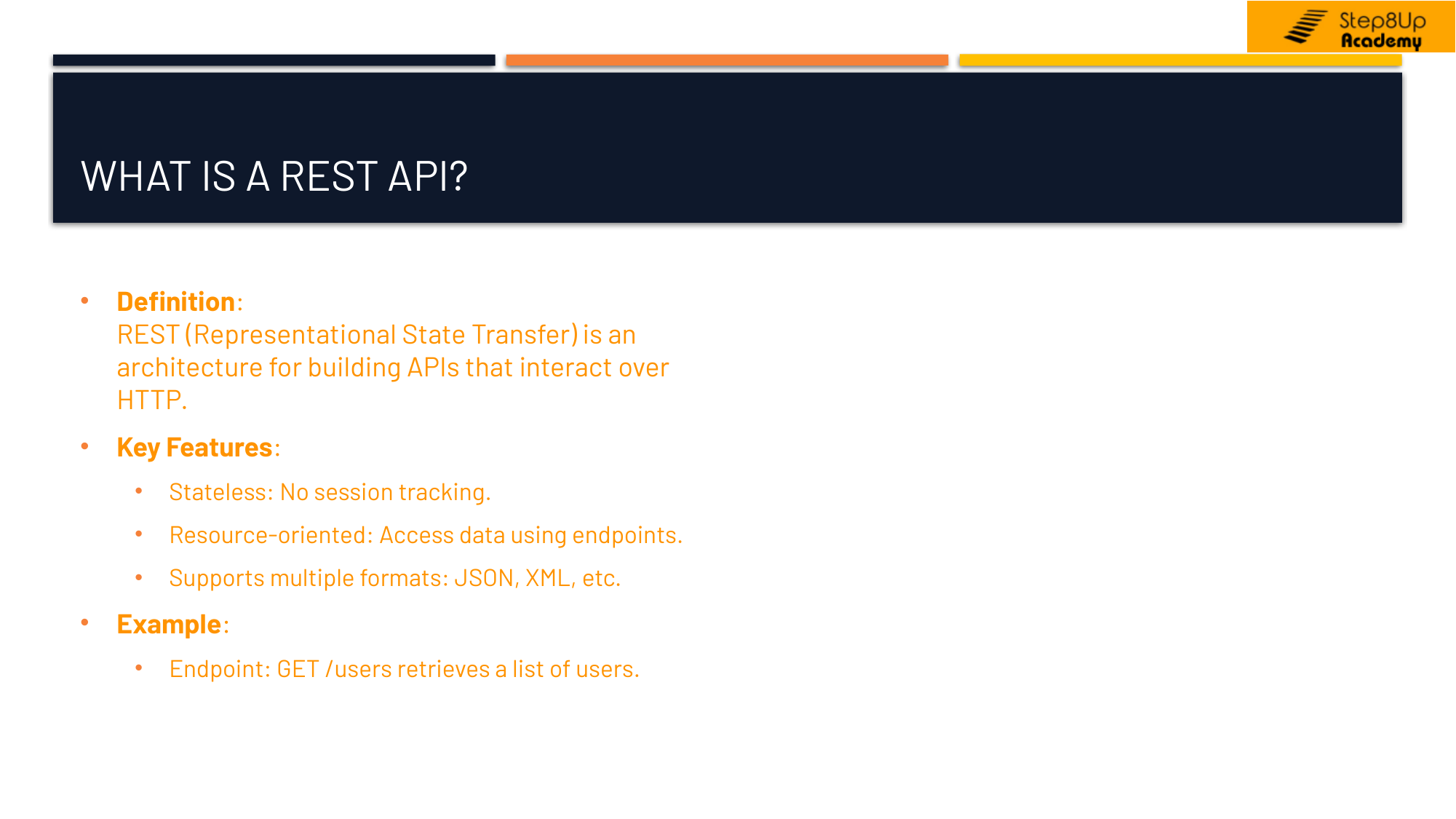

# What is a REST API?
Definition:
REST (Representational State Transfer) is an architecture for building APIs that interact over HTTP.
Key Features:
Stateless: No session tracking.
Resource-oriented: Access data using endpoints.
Supports multiple formats: JSON, XML, etc.
Example:
Endpoint: GET /users retrieves a list of users.